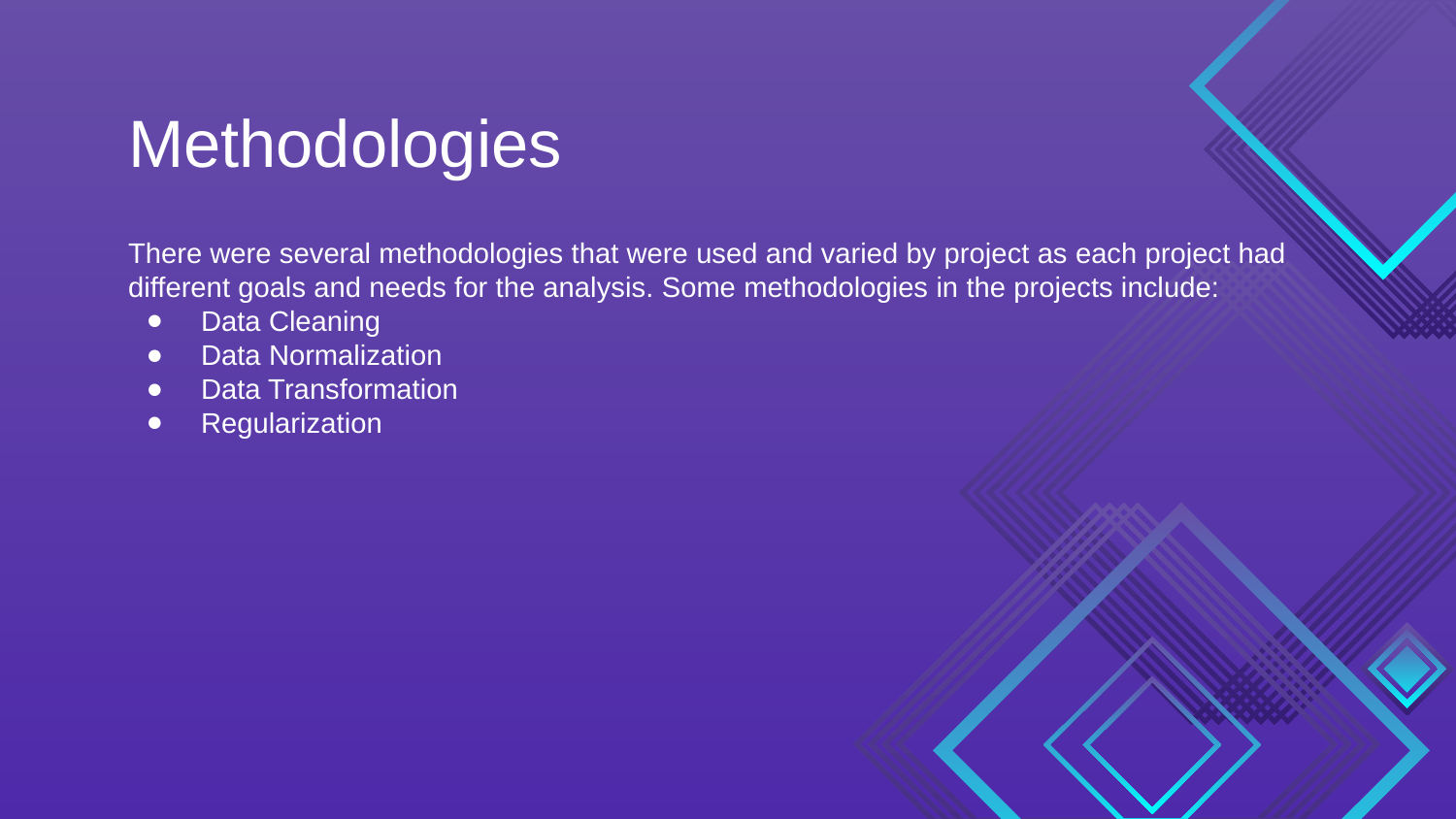

# Methodologies
There were several methodologies that were used and varied by project as each project had different goals and needs for the analysis. Some methodologies in the projects include:
Data Cleaning
Data Normalization
Data Transformation
Regularization